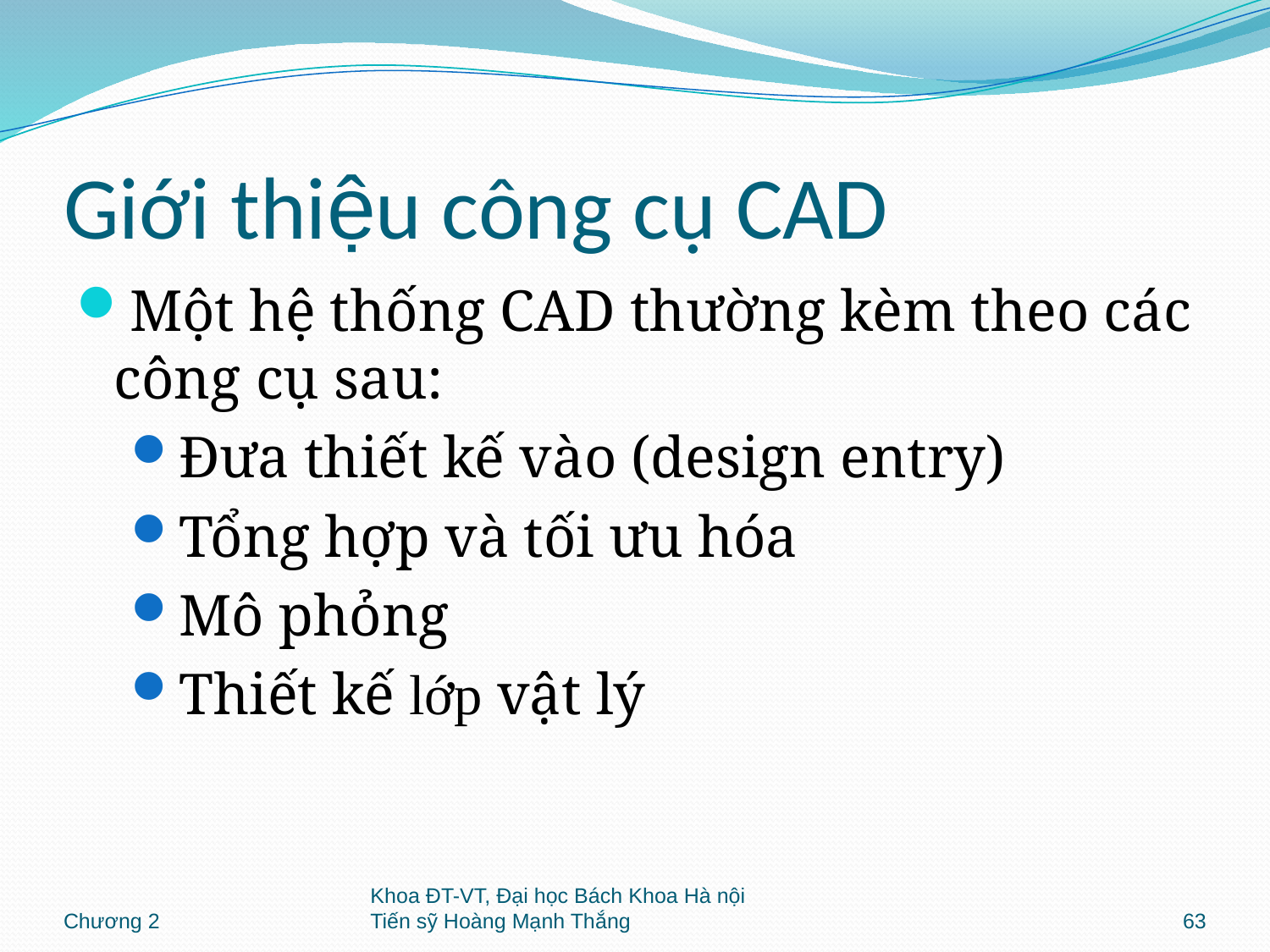

# Giới thiệu công cụ CAD
Một hệ thống CAD thường kèm theo các công cụ sau:
Đưa thiết kế vào (design entry)
Tổng hợp và tối ưu hóa
Mô phỏng
Thiết kế lớp vật lý
Chương 2
Khoa ĐT-VT, Đại học Bách Khoa Hà nội           Tiến sỹ Hoàng Mạnh Thắng
63